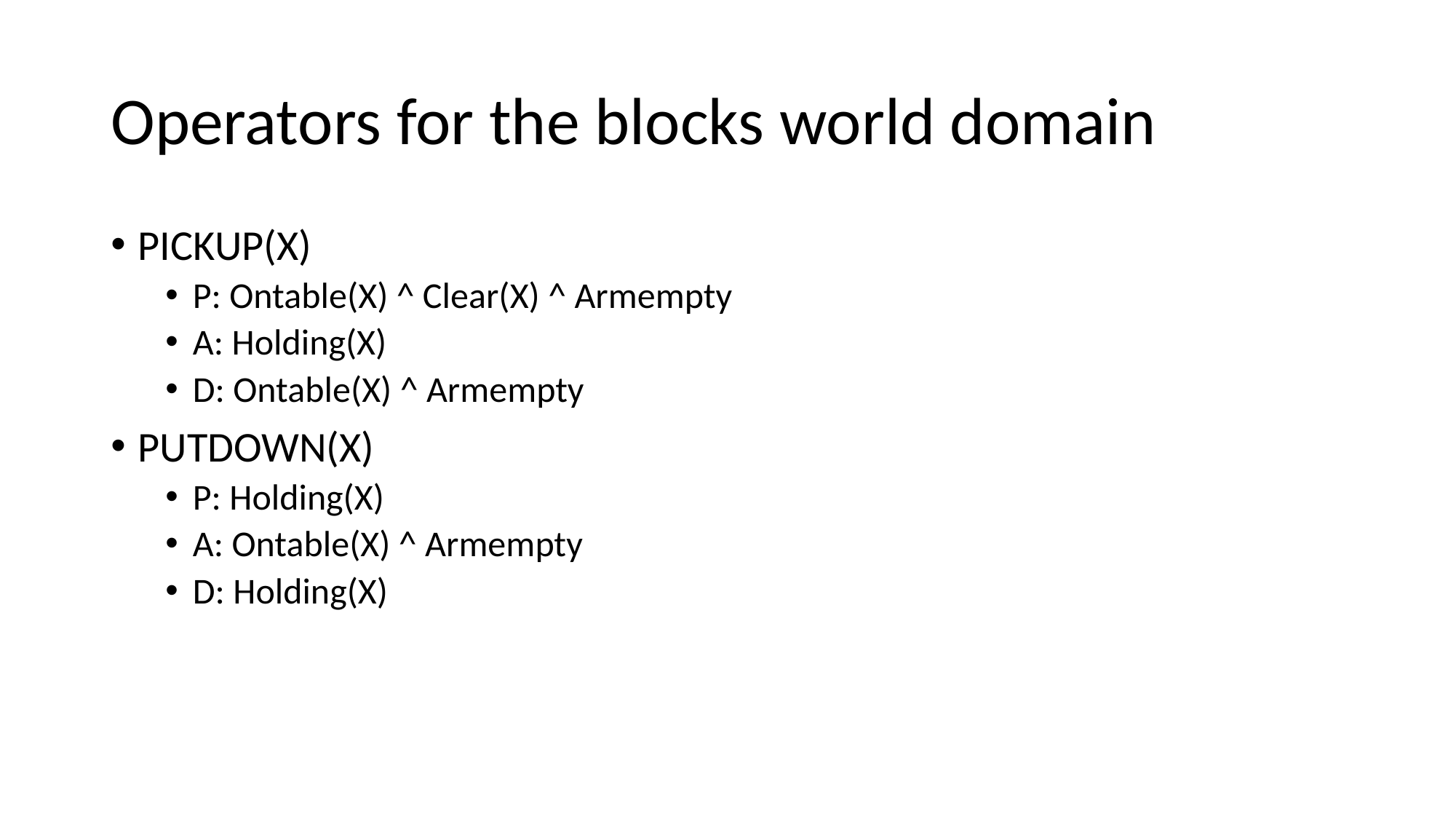

# Operators for the blocks world domain
PICKUP(X)
P: Ontable(X) ^ Clear(X) ^ Armempty
A: Holding(X)
D: Ontable(X) ^ Armempty
PUTDOWN(X)
P: Holding(X)
A: Ontable(X) ^ Armempty
D: Holding(X)